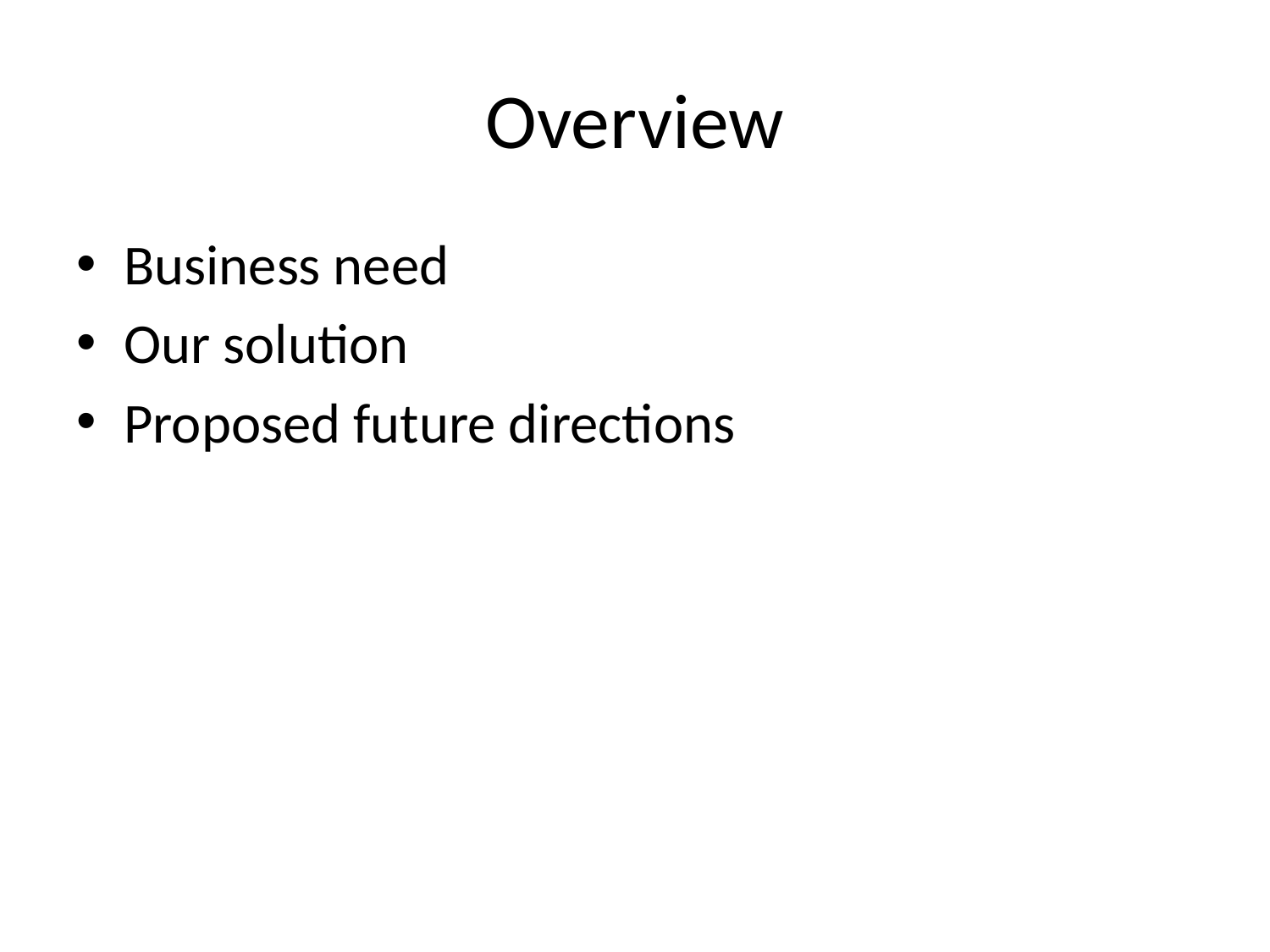

# Overview
Business need
Our solution
Proposed future directions